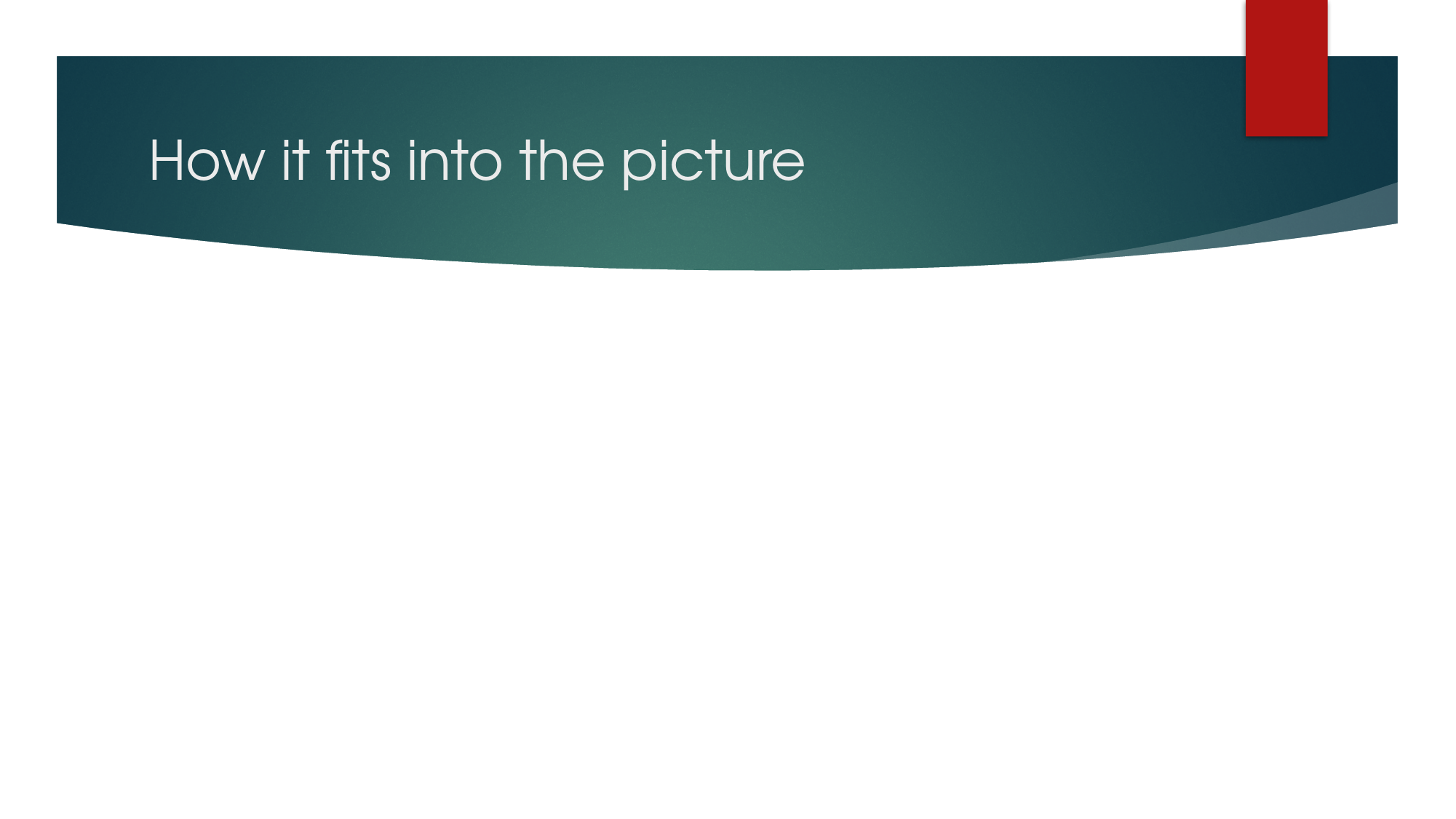

# How it fits into the picture